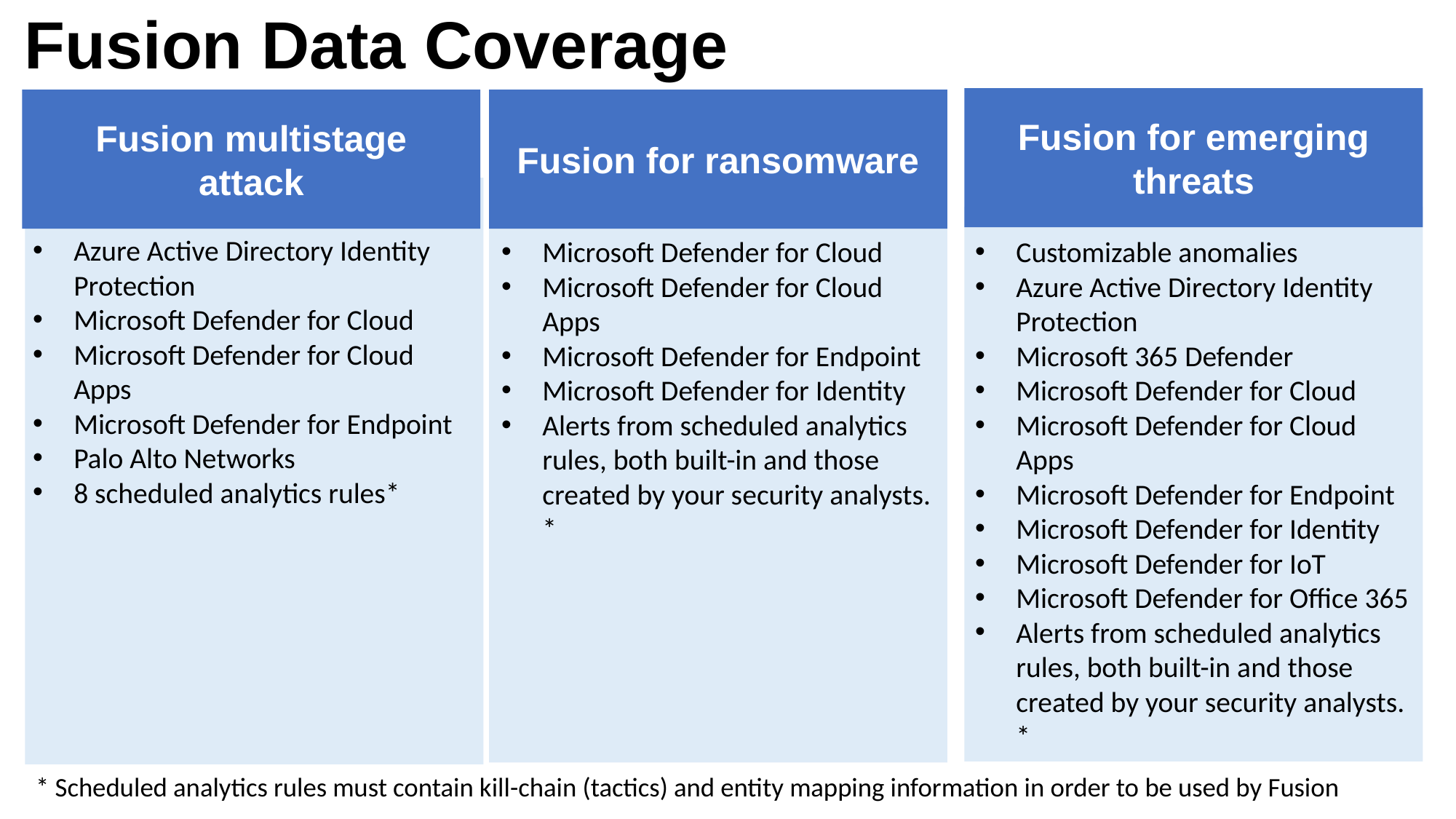

# Fusion Data Coverage
Fusion for emerging threats
Fusion multistage attack
Fusion for ransomware

Azure Active Directory Identity Protection
Microsoft Defender for Cloud
Microsoft Defender for Cloud Apps
Microsoft Defender for Endpoint
Palo Alto Networks
8 scheduled analytics rules*
Microsoft Defender for Cloud
Microsoft Defender for Cloud Apps
Microsoft Defender for Endpoint
Microsoft Defender for Identity
Alerts from scheduled analytics rules, both built-in and those created by your security analysts. *
Customizable anomalies
Azure Active Directory Identity Protection
Microsoft 365 Defender
Microsoft Defender for Cloud
Microsoft Defender for Cloud Apps
Microsoft Defender for Endpoint
Microsoft Defender for Identity
Microsoft Defender for IoT
Microsoft Defender for Office 365
Alerts from scheduled analytics rules, both built-in and those created by your security analysts. *
* Scheduled analytics rules must contain kill-chain (tactics) and entity mapping information in order to be used by Fusion